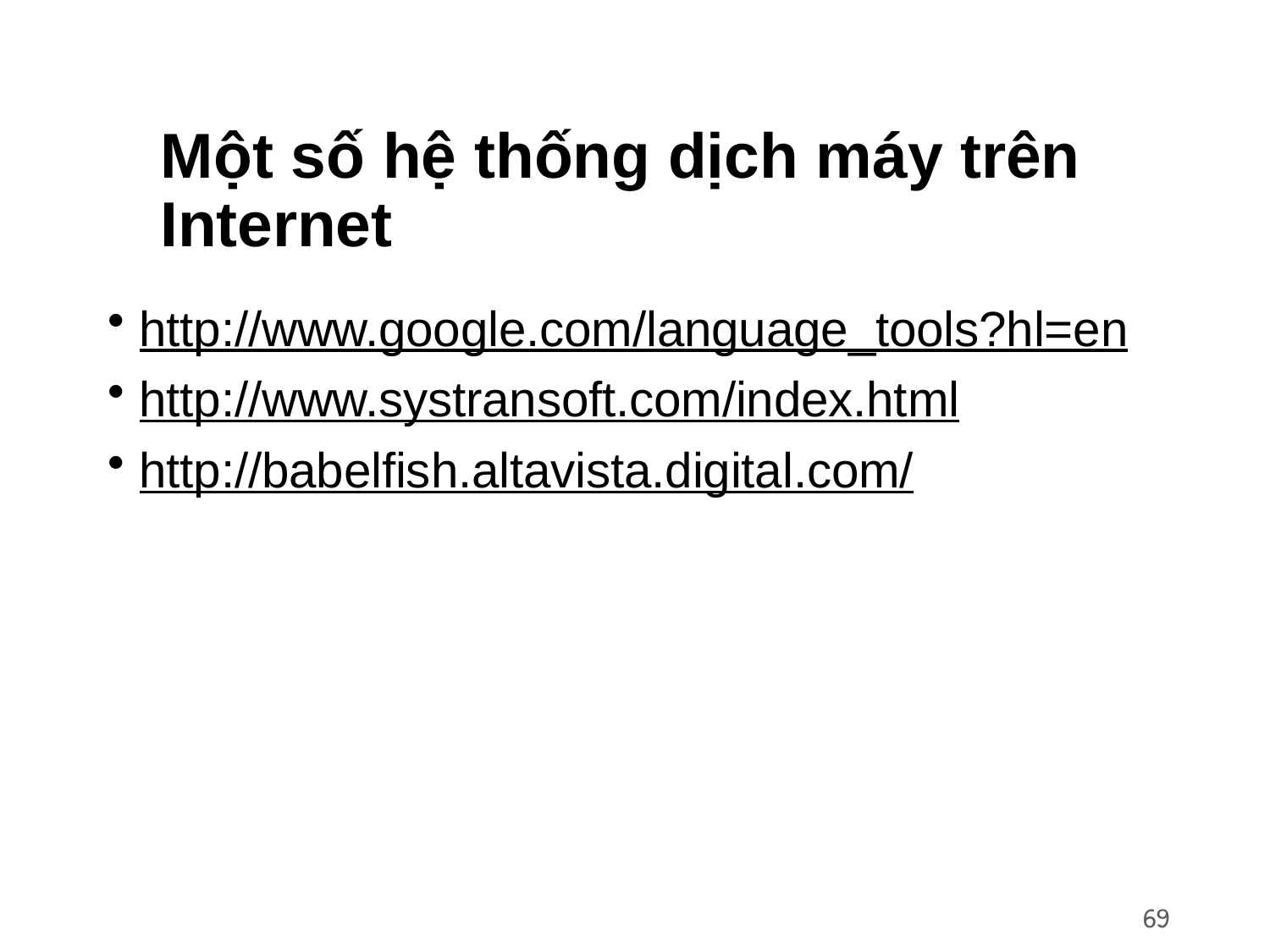

# Một số hệ thống dịch máy trên Internet
http://www.google.com/language_tools?hl=en
http://www.systransoft.com/index.html
http://babelfish.altavista.digital.com/
69